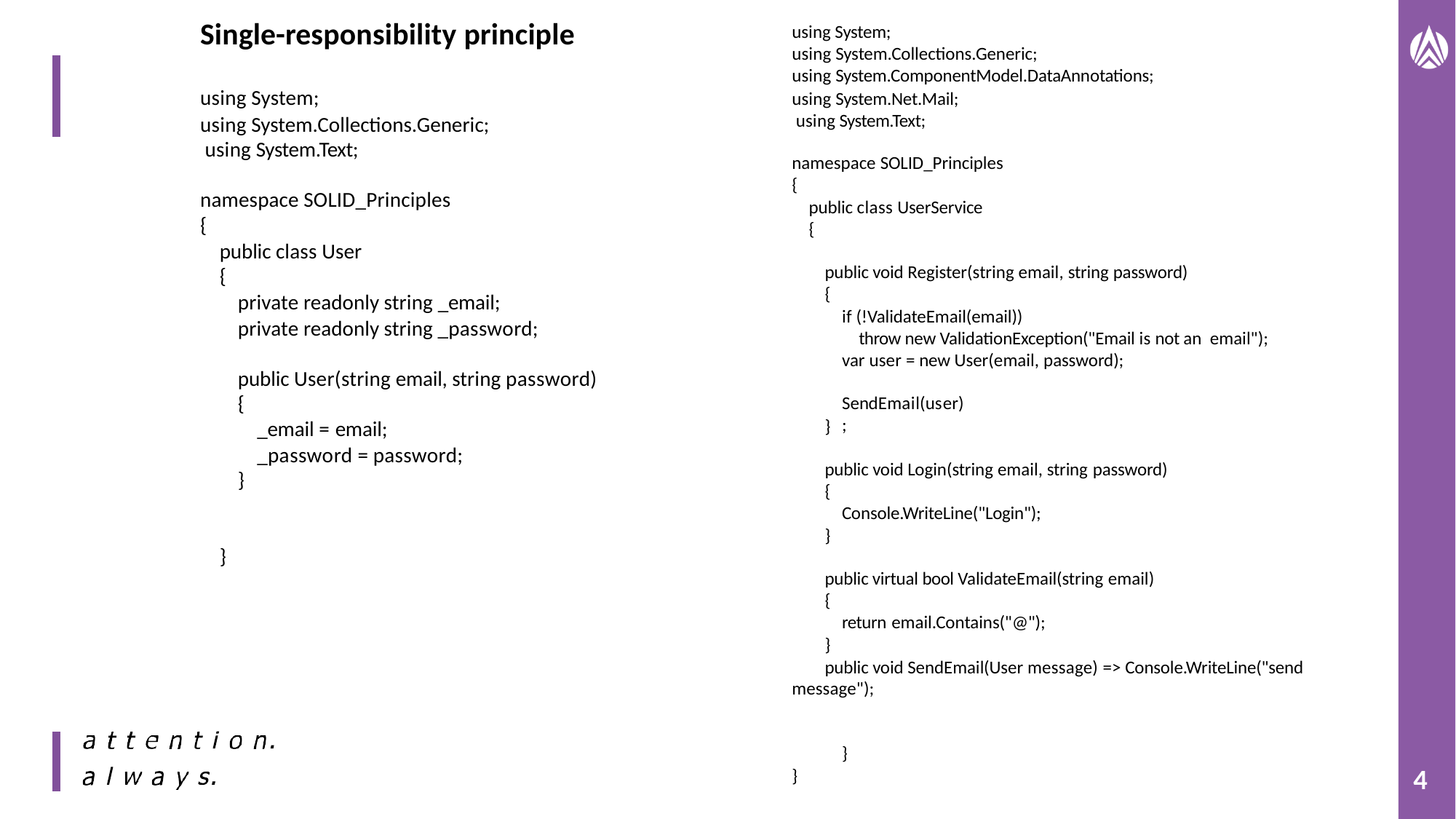

# Single-responsibility principle
using System;
using System.Collections.Generic;
using System.ComponentModel.DataAnnotations;
using System.Net.Mail;  using System.Text;
using System;
using System.Collections.Generic;  using System.Text;
namespace SOLID_Principles
{
public class UserService
{
namespace SOLID_Principles
{
public class User
{
private readonly string _email;  private readonly string _password;
public void Register(string email, string password)
{
if (!ValidateEmail(email))
throw new ValidationException("Email is not an email");
var user = new User(email, password);
public User(string email, string password)
{
_email = email;
_password = password;
}
SendEmail(user);
}
public void Login(string email, string password)
{
Console.WriteLine("Login");
}
}
public virtual bool ValidateEmail(string email)
{
return email.Contains("@");
}
public void SendEmail(User message) => Console.WriteLine("send  message");

}
4
}